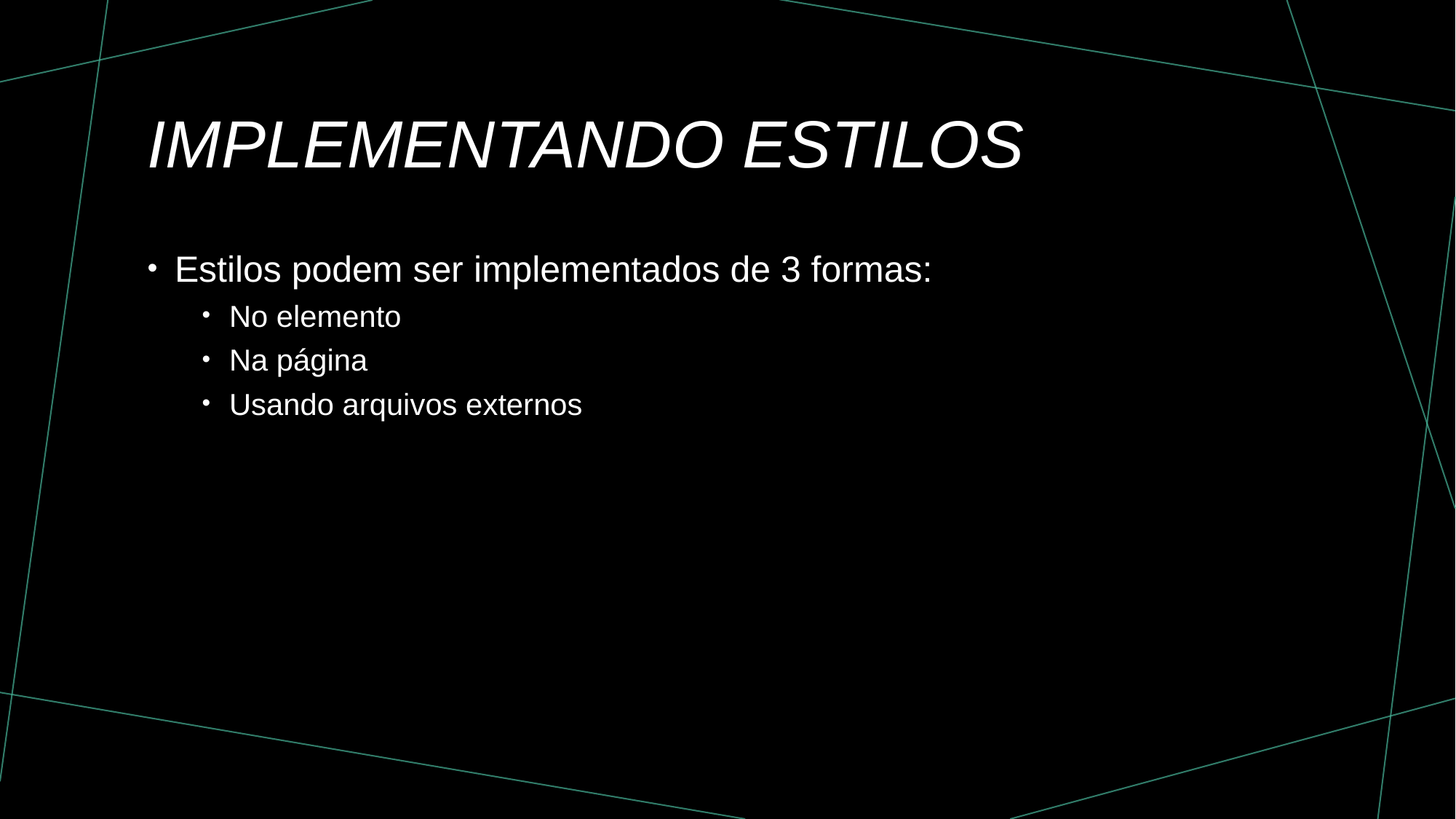

# Implementando estilos
Estilos podem ser implementados de 3 formas:
No elemento
Na página
Usando arquivos externos